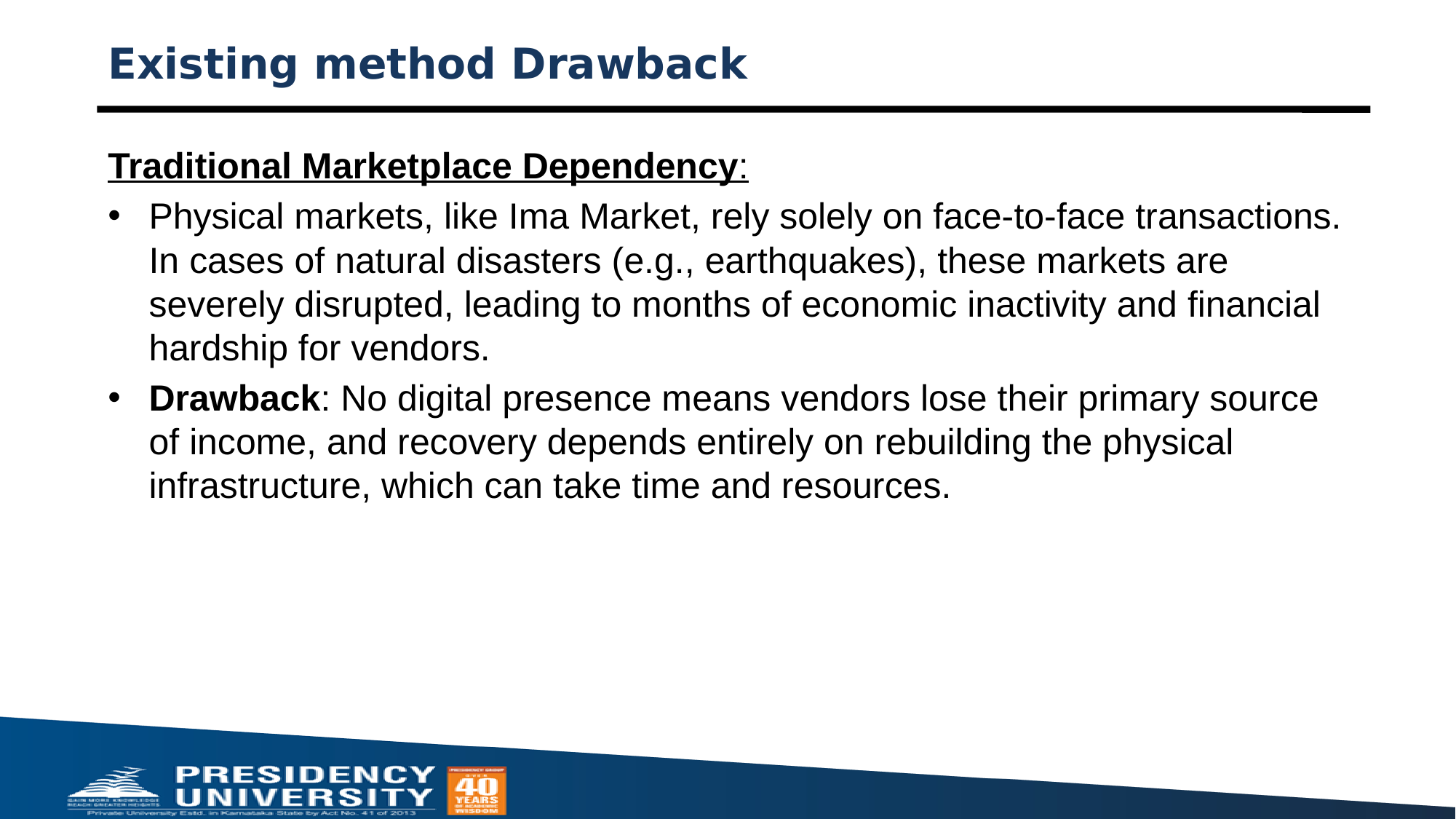

# Existing method Drawback
Traditional Marketplace Dependency:
Physical markets, like Ima Market, rely solely on face-to-face transactions. In cases of natural disasters (e.g., earthquakes), these markets are severely disrupted, leading to months of economic inactivity and financial hardship for vendors.
Drawback: No digital presence means vendors lose their primary source of income, and recovery depends entirely on rebuilding the physical infrastructure, which can take time and resources.